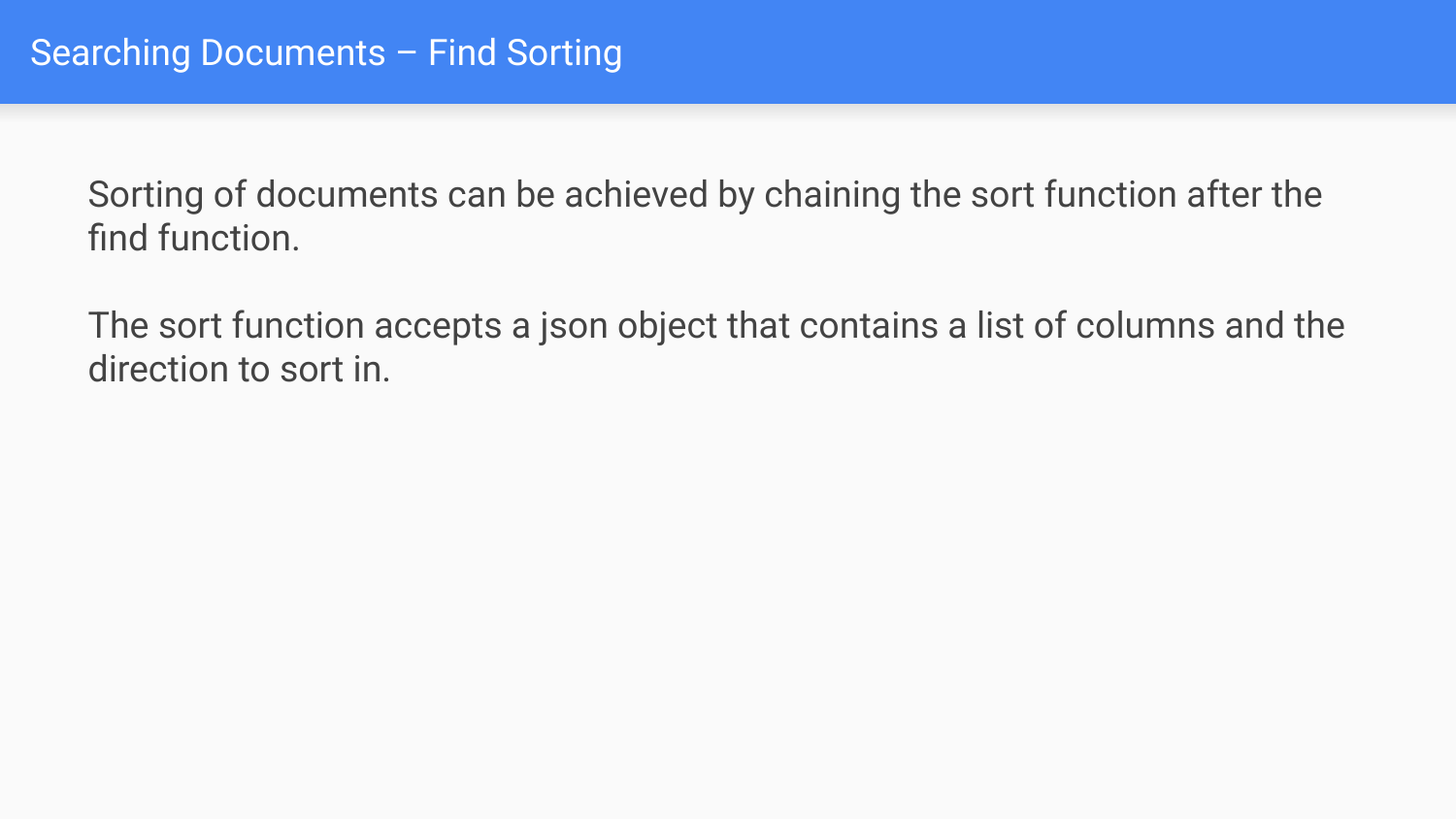

# Searching Documents – Find Sorting
Sorting of documents can be achieved by chaining the sort function after the find function.

The sort function accepts a json object that contains a list of columns and the direction to sort in.